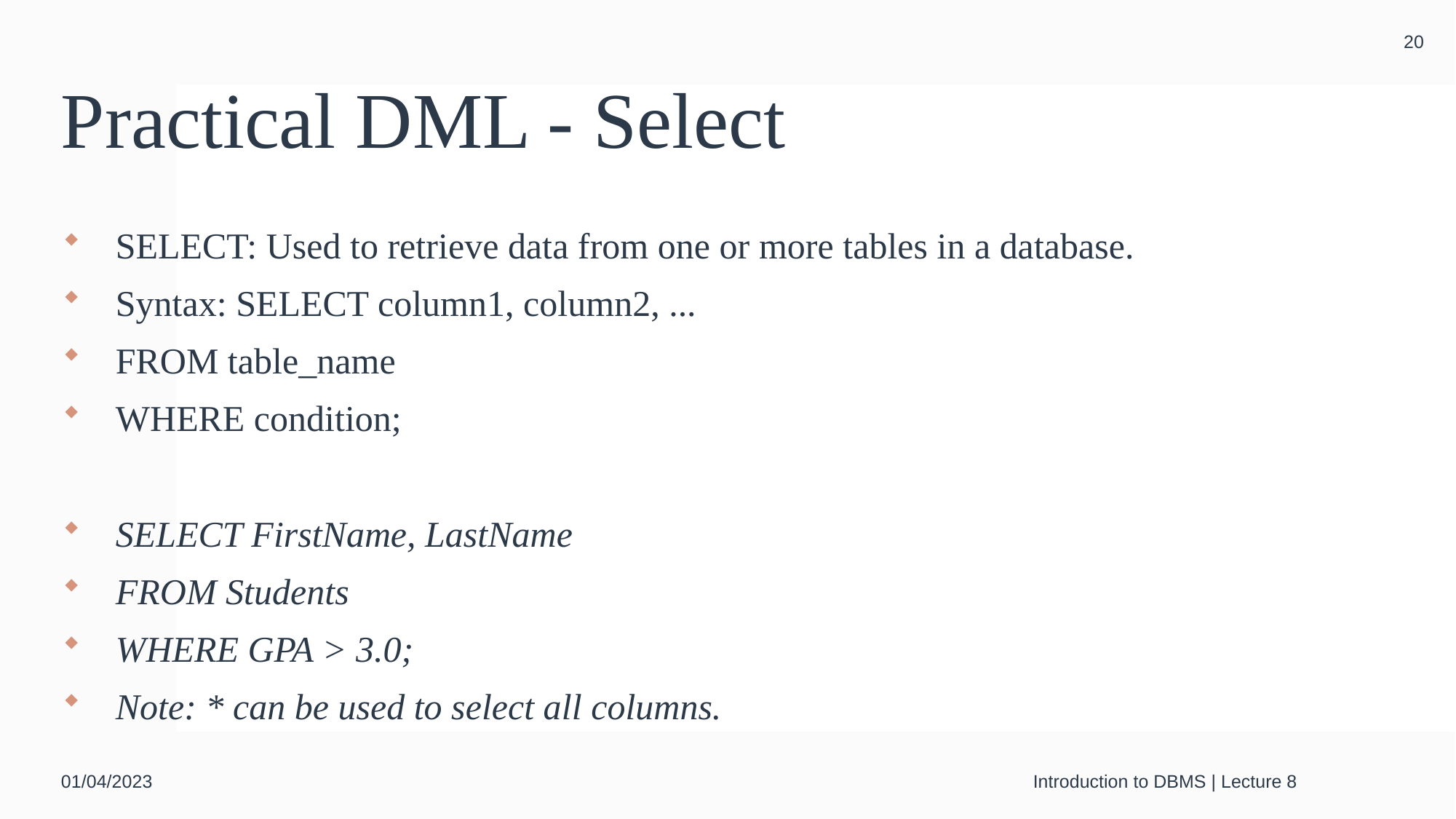

20
# Practical DML - Select
SELECT: Used to retrieve data from one or more tables in a database.
Syntax: SELECT column1, column2, ...
FROM table_name
WHERE condition;

SELECT FirstName, LastName
FROM Students
WHERE GPA > 3.0;
Note: * can be used to select all columns.
01/04/2023
Introduction to DBMS | Lecture 8